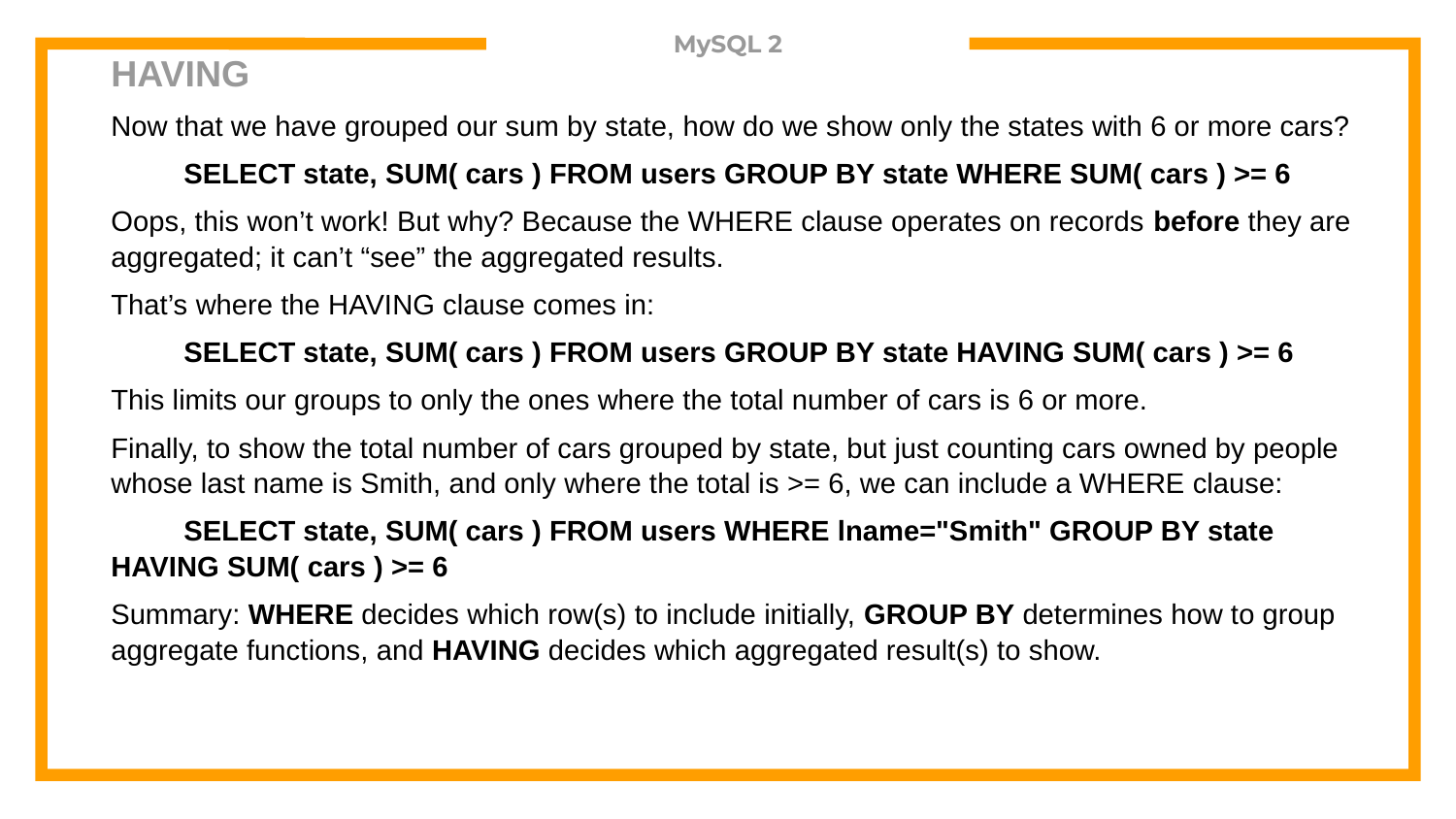

# MySQL 2
HAVING
Now that we have grouped our sum by state, how do we show only the states with 6 or more cars?
SELECT state, SUM( cars ) FROM users GROUP BY state WHERE SUM( cars ) >= 6
Oops, this won’t work! But why? Because the WHERE clause operates on records before they are aggregated; it can’t “see” the aggregated results.
That’s where the HAVING clause comes in:
SELECT state, SUM( cars ) FROM users GROUP BY state HAVING SUM( cars ) >= 6
This limits our groups to only the ones where the total number of cars is 6 or more.
Finally, to show the total number of cars grouped by state, but just counting cars owned by people whose last name is Smith, and only where the total is >= 6, we can include a WHERE clause:
SELECT state, SUM( cars ) FROM users WHERE lname="Smith" GROUP BY state HAVING SUM( cars ) >= 6
Summary: WHERE decides which row(s) to include initially, GROUP BY determines how to group aggregate functions, and HAVING decides which aggregated result(s) to show.